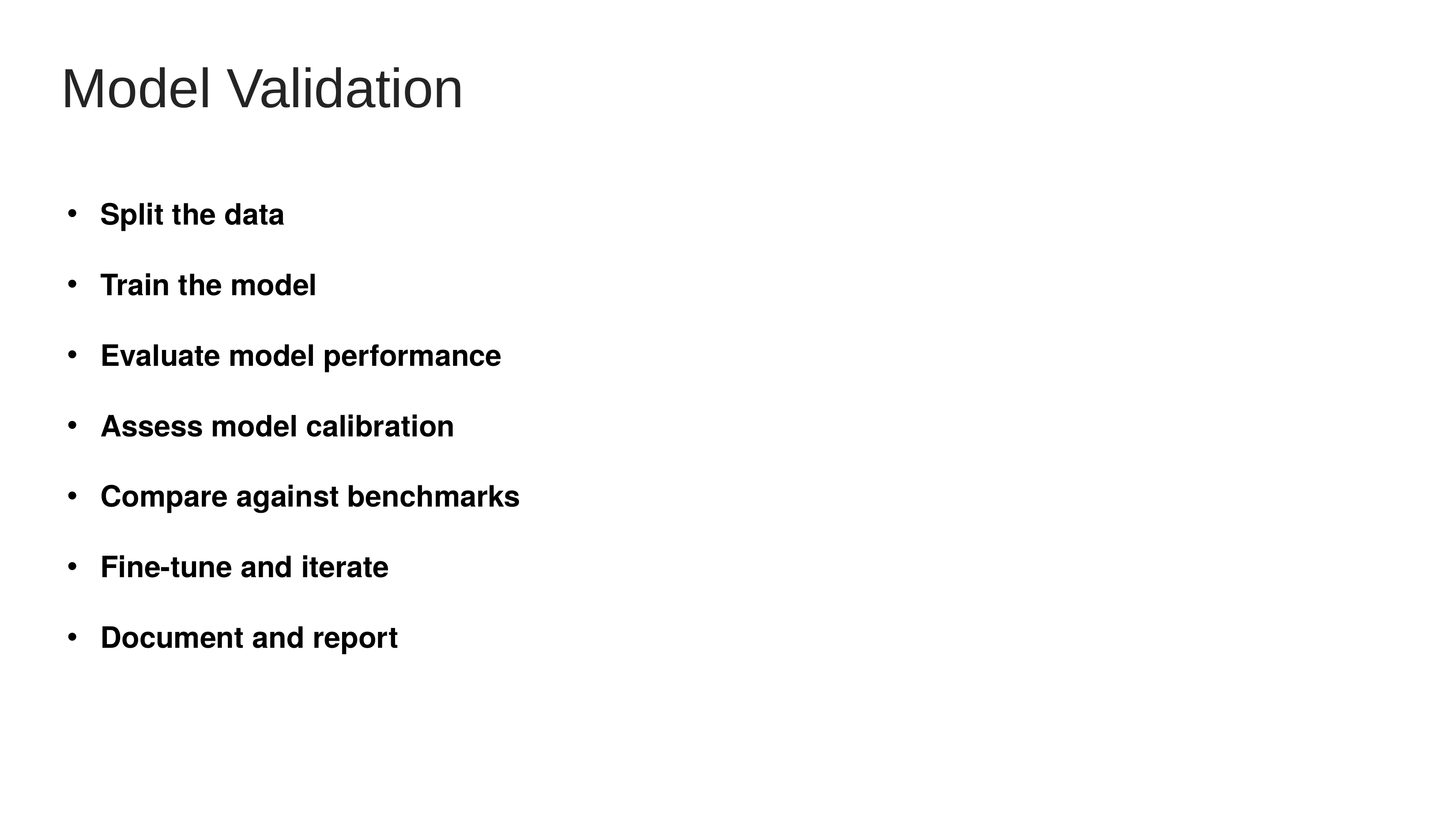

# Model Validation
Split the data

Train the model

Evaluate model performance

Assess model calibration

Compare against benchmarks

Fine-tune and iterate

Document and report